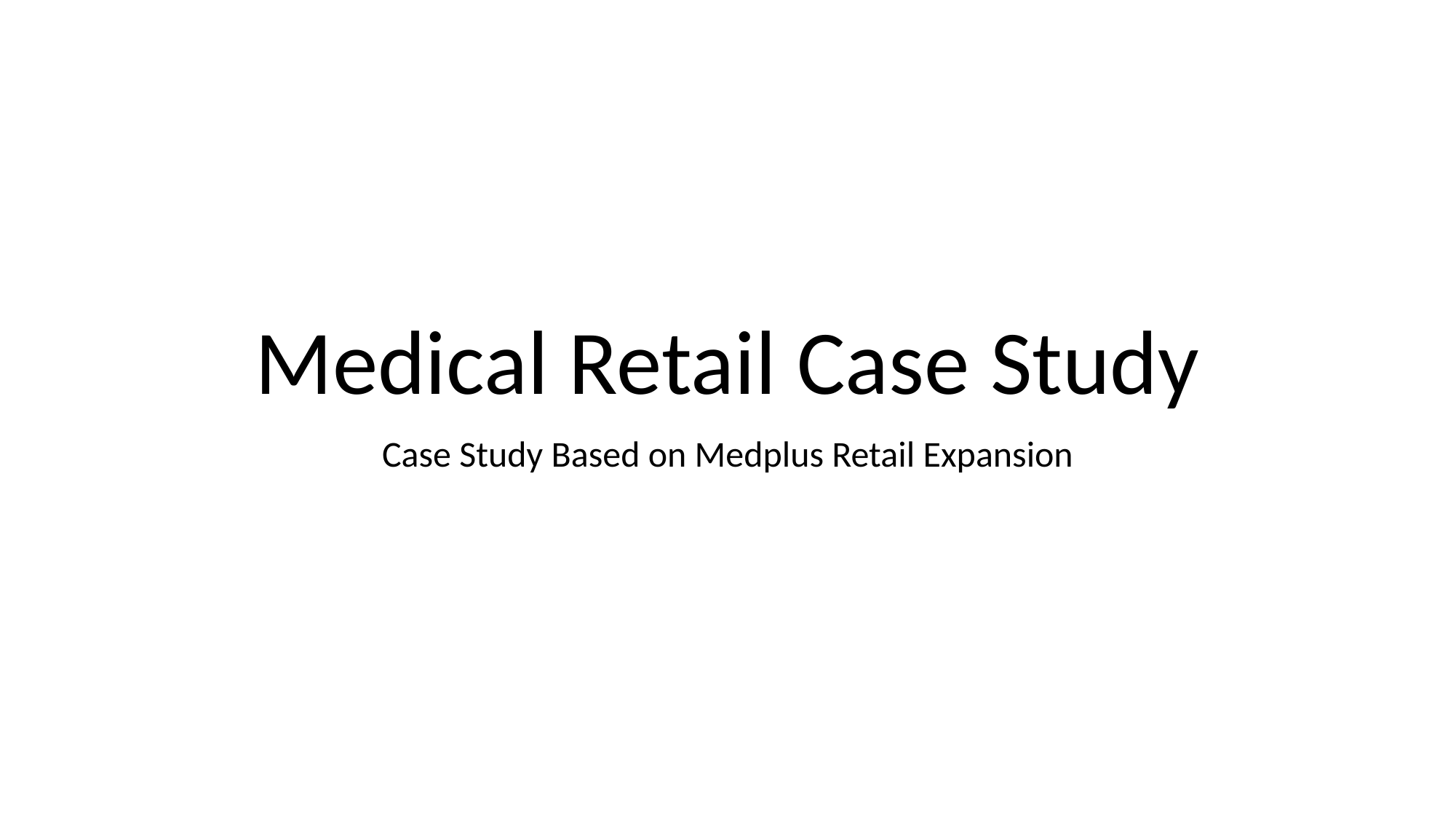

# Medical Retail Case Study
Case Study Based on Medplus Retail Expansion